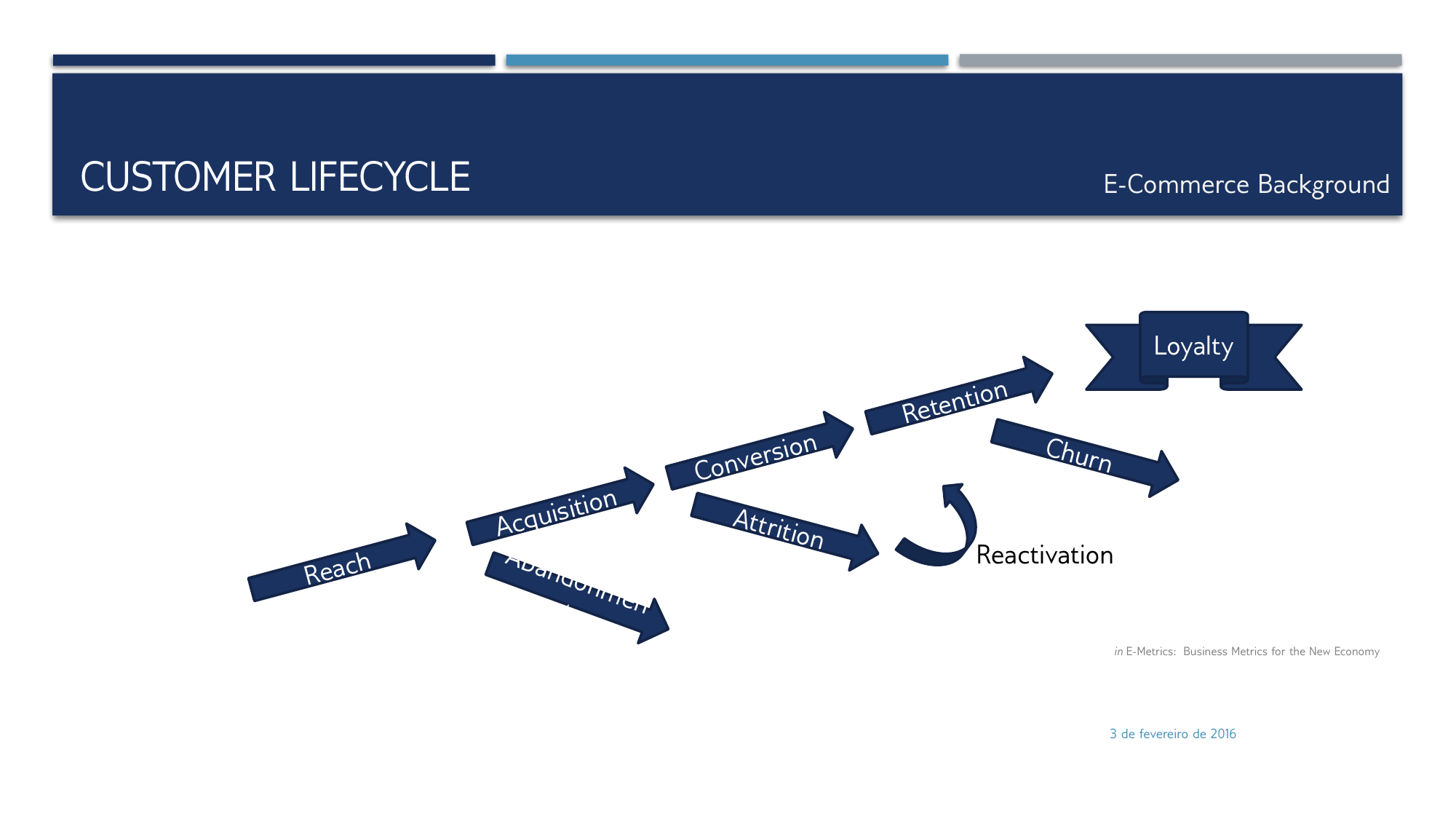

# Customer LifeCycle
E-Commerce Background

Loyalty
Retention
Conversion
Churn
Acquisition

Attrition
Reactivation
Reach
Abandonment
in E-Metrics:  Business Metrics for the New Economy
3 de fevereiro de 2016